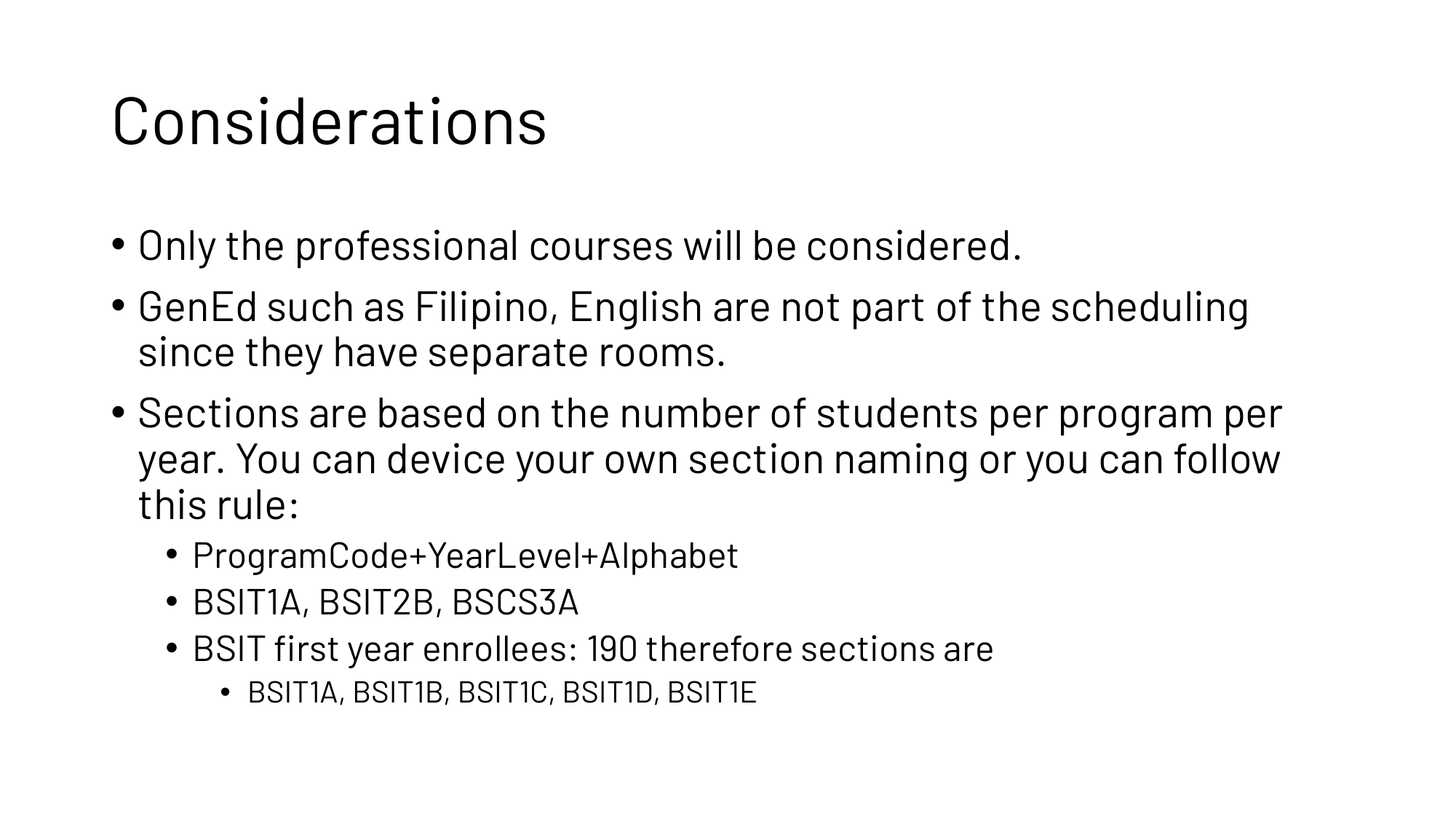

# Considerations
Only the professional courses will be considered.
GenEd such as Filipino, English are not part of the scheduling since they have separate rooms.
Sections are based on the number of students per program per year. You can device your own section naming or you can follow this rule:
ProgramCode+YearLevel+Alphabet
BSIT1A, BSIT2B, BSCS3A
BSIT first year enrollees: 190 therefore sections are
BSIT1A, BSIT1B, BSIT1C, BSIT1D, BSIT1E